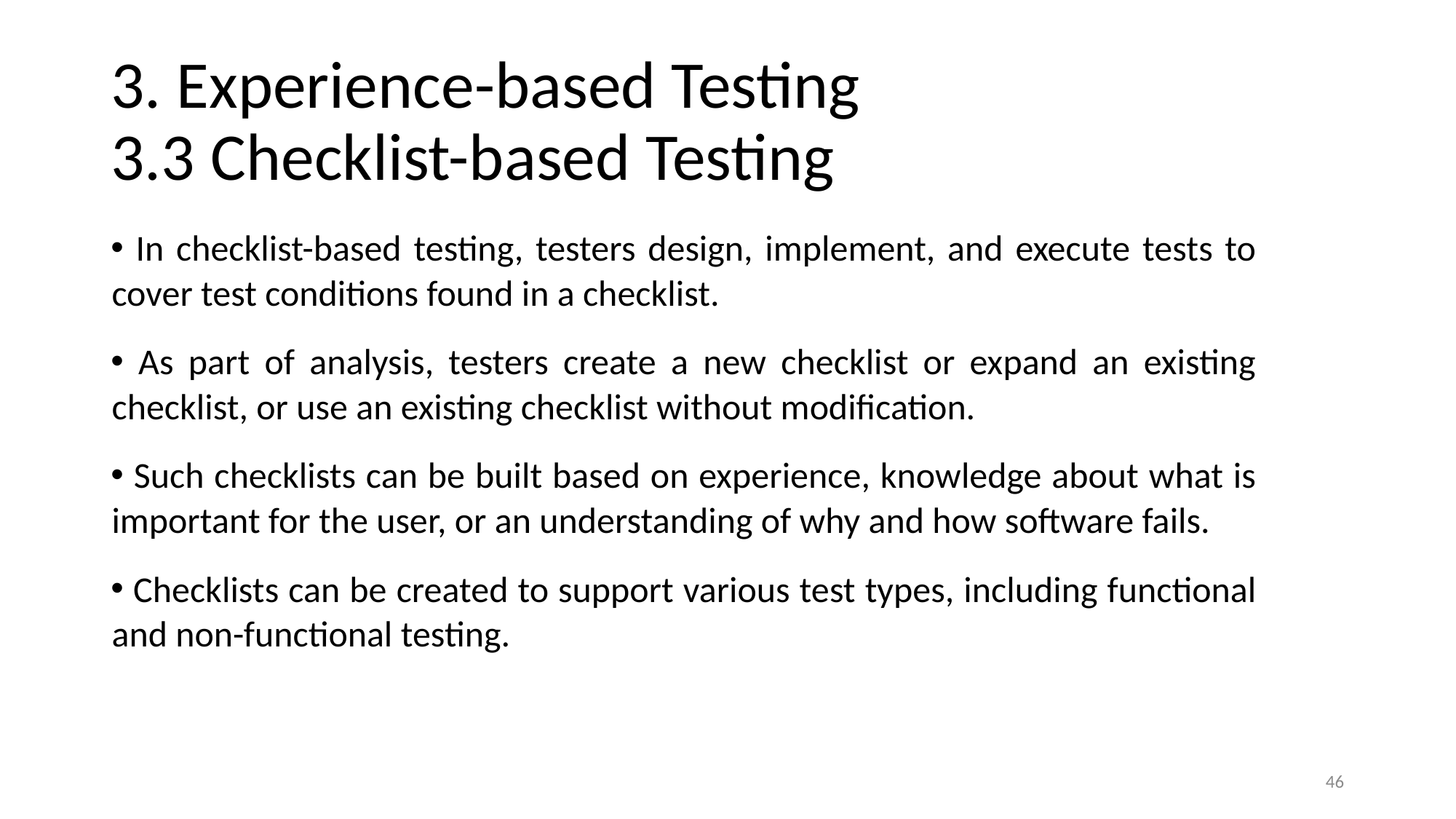

# 3. Experience-based Testing 3.3 Checklist-based Testing
 In checklist-based testing, testers design, implement, and execute tests to cover test conditions found in a checklist.
 As part of analysis, testers create a new checklist or expand an existing checklist, or use an existing checklist without modification.
 Such checklists can be built based on experience, knowledge about what is important for the user, or an understanding of why and how software fails.
 Checklists can be created to support various test types, including functional and non-functional testing.

46